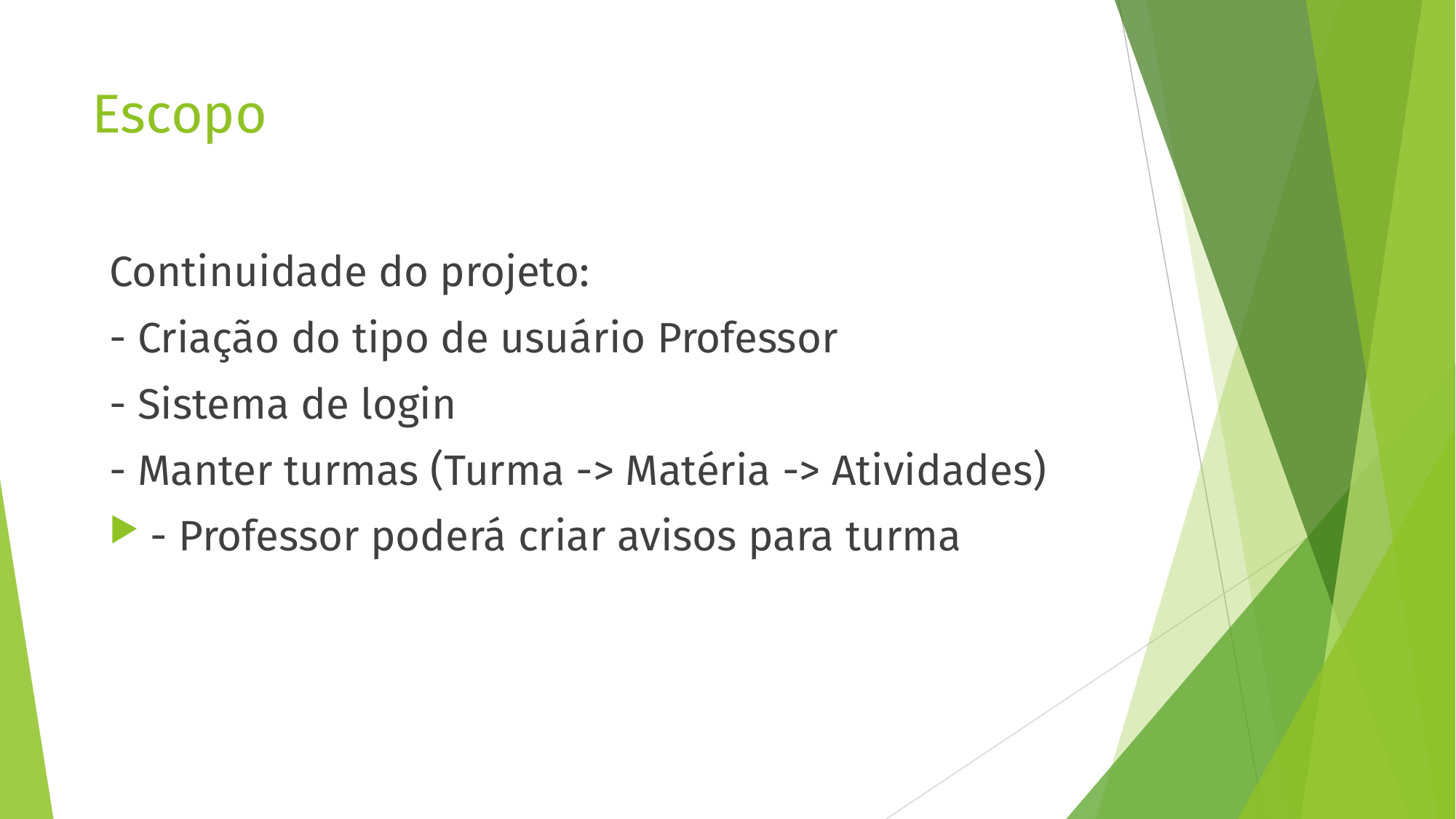

# Escopo
Continuidade do projeto:
- Criação do tipo de usuário Professor
- Sistema de login
- Manter turmas (Turma -> Matéria -> Atividades)
- Professor poderá criar avisos para turma